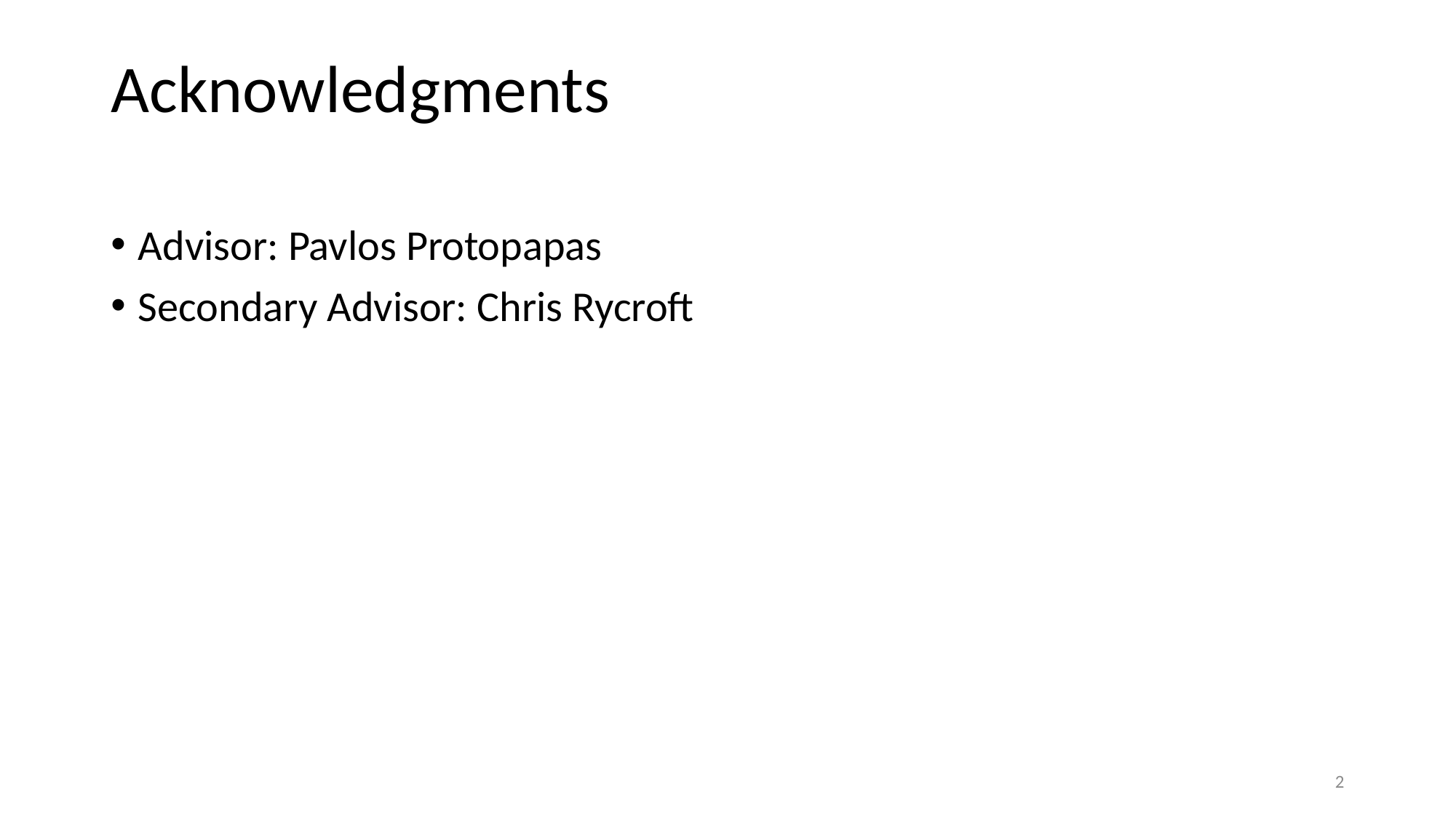

# Acknowledgments
Advisor: Pavlos Protopapas
Secondary Advisor: Chris Rycroft
2